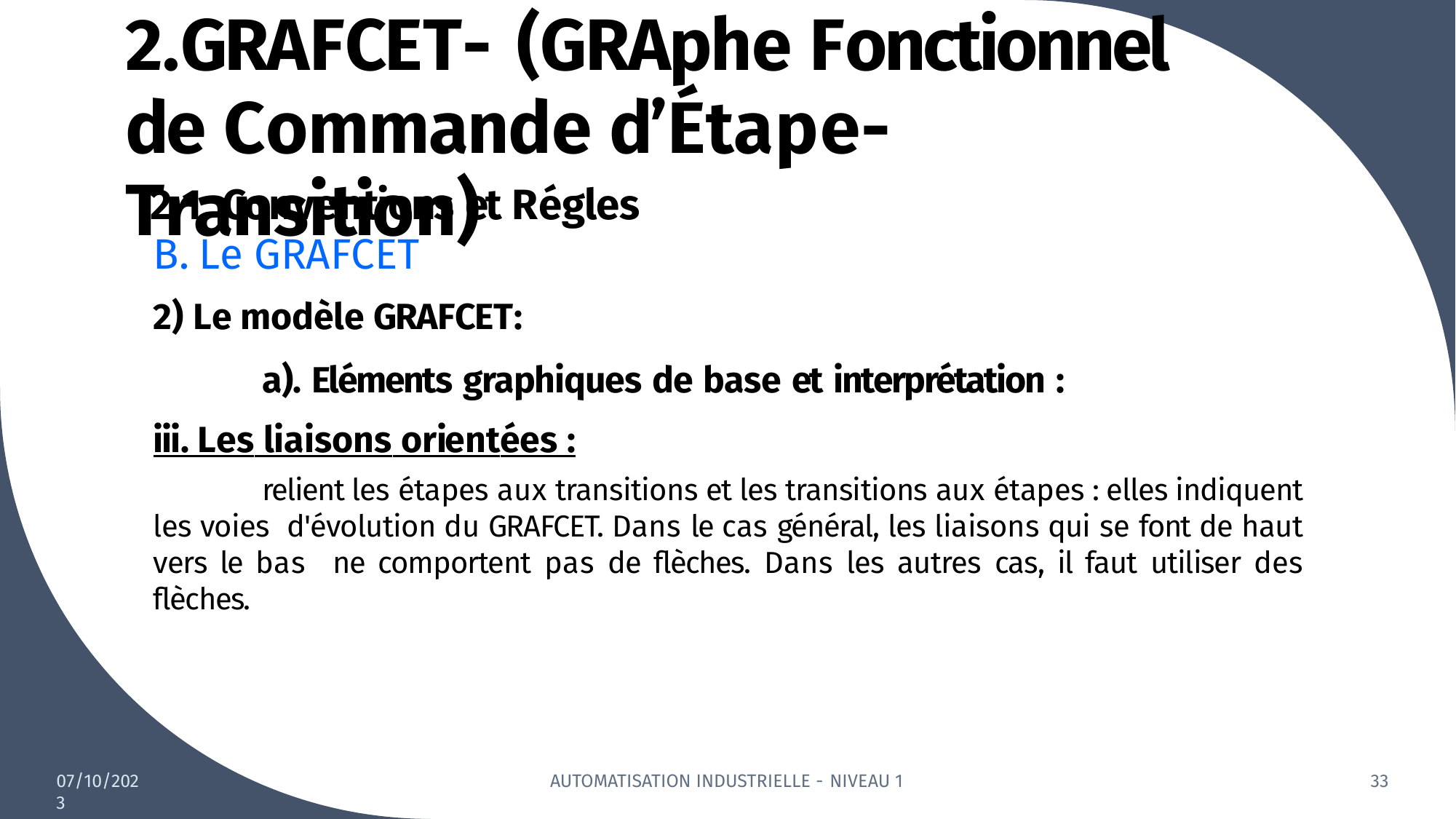

# 2.GRAFCET- (GRAphe Fonctionnel
de Commande d’Étape-Transition)
2.1. Conventions et Régles
B. Le GRAFCET
2) Le modèle GRAFCET:
a). Eléments graphiques de base et interprétation :  iii. Les liaisons orientées :
relient les étapes aux transitions et les transitions aux étapes : elles indiquent les voies  d'évolution du GRAFCET. Dans le cas général, les liaisons qui se font de haut vers le bas  ne comportent pas de flèches. Dans les autres cas, il faut utiliser des flèches.
07/10/2023
AUTOMATISATION INDUSTRIELLE - NIVEAU 1
33